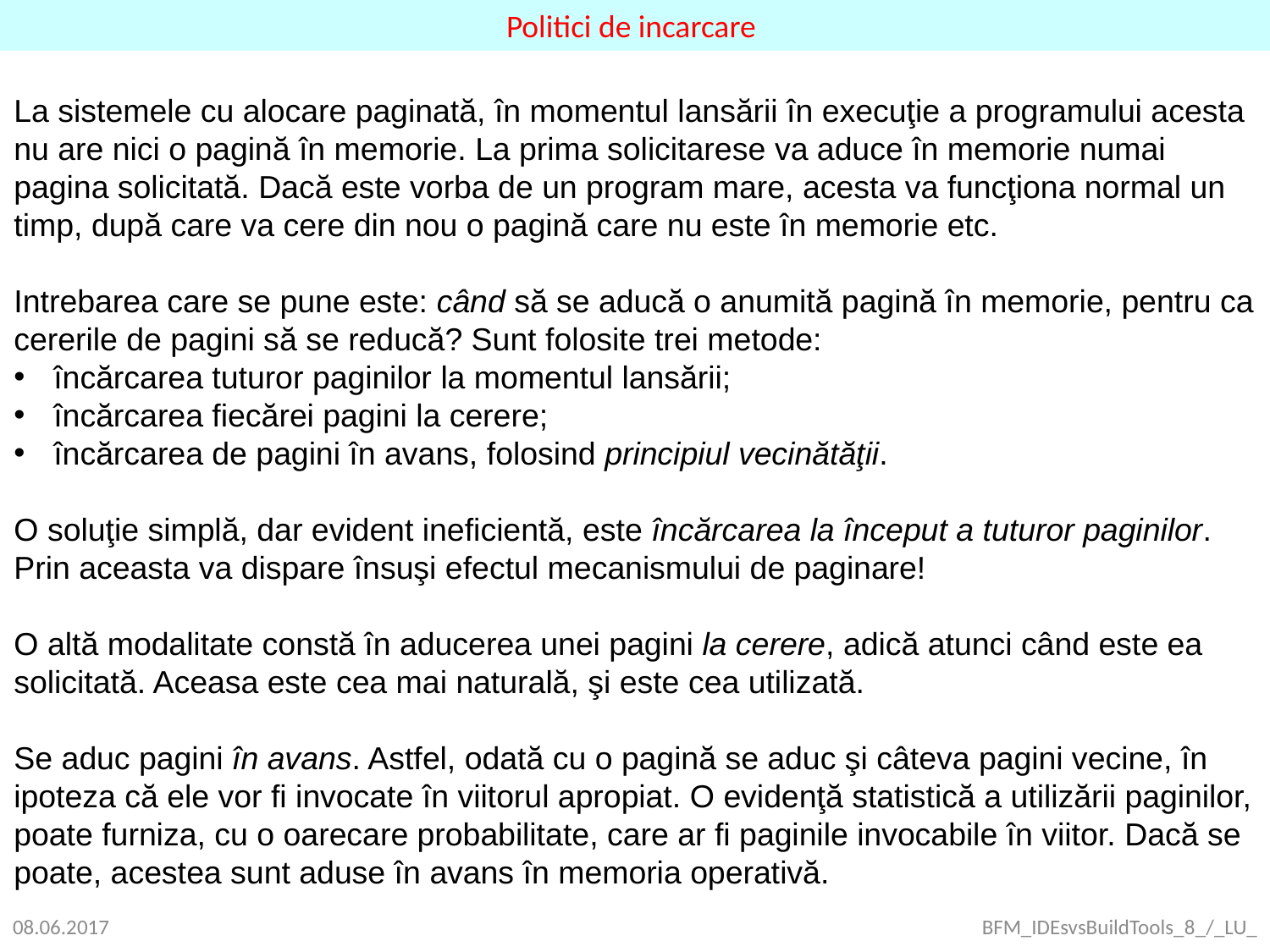

Politici de incarcare
La sistemele cu alocare paginată, în momentul lansării în execuţie a programului acesta nu are nici o pagină în memorie. La prima solicitarese va aduce în memorie numai pagina solicitată. Dacă este vorba de un program mare, acesta va funcţiona normal un timp, după care va cere din nou o pagină care nu este în memorie etc.

Intrebarea care se pune este: când să se aducă o anumită pagină în memorie, pentru ca cererile de pagini să se reducă? Sunt folosite trei metode:
încărcarea tuturor paginilor la momentul lansării;
încărcarea fiecărei pagini la cerere;
încărcarea de pagini în avans, folosind principiul vecinătăţii.

O soluţie simplă, dar evident ineficientă, este încărcarea la început a tuturor paginilor. Prin aceasta va dispare însuşi efectul mecanismului de paginare!

O altă modalitate constă în aducerea unei pagini la cerere, adică atunci când este ea solicitată. Aceasa este cea mai naturală, şi este cea utilizată.

Se aduc pagini în avans. Astfel, odată cu o pagină se aduc şi câteva pagini vecine, în ipoteza că ele vor fi invocate în viitorul apropiat. O evidenţă statistică a utilizării paginilor, poate furniza, cu o oarecare probabilitate, care ar fi paginile invocabile în viitor. Dacă se poate, acestea sunt aduse în avans în memoria operativă.

08.06.2017
BFM_IDEsvsBuildTools_8_/_LU_